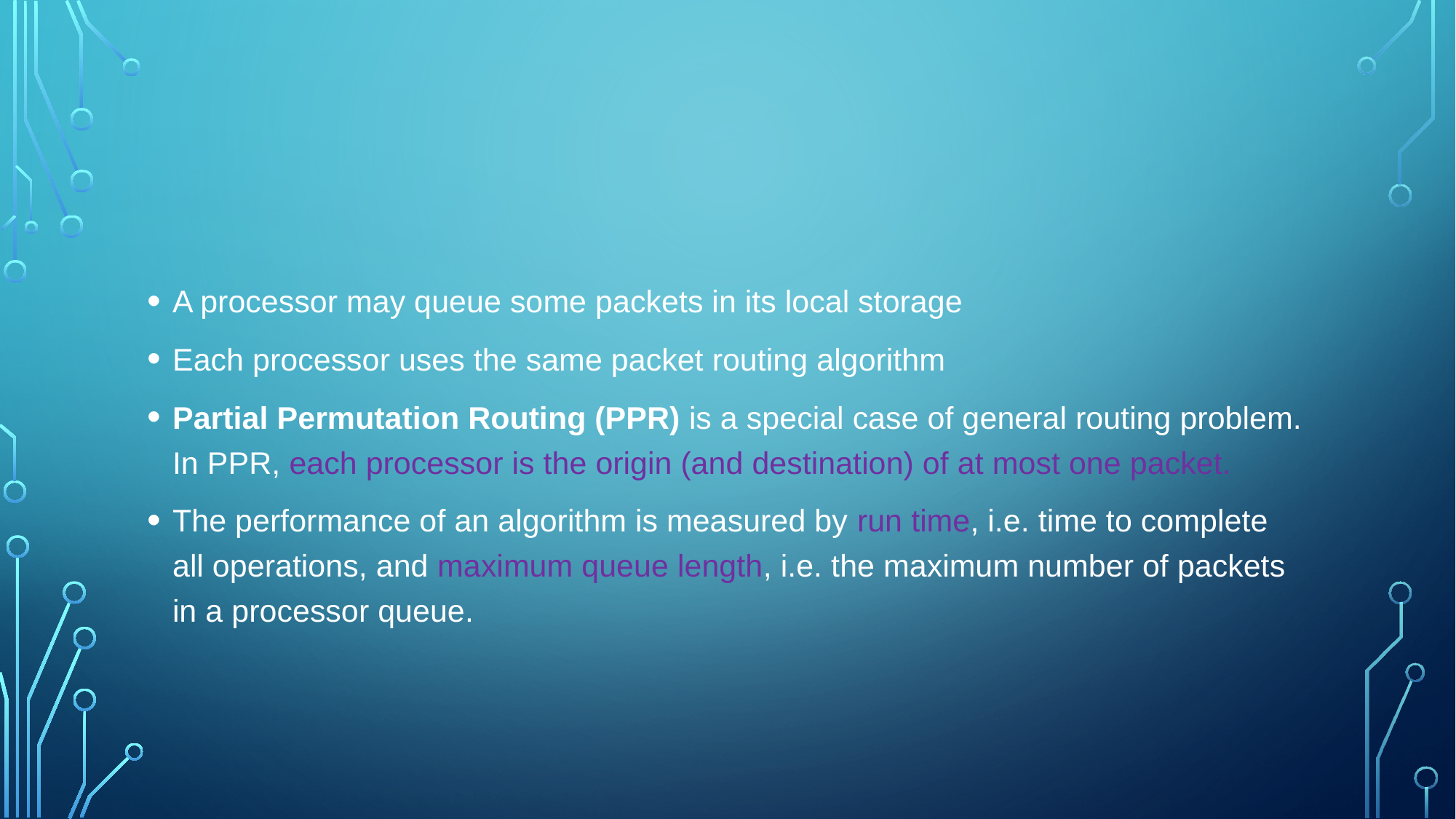

#
A processor may queue some packets in its local storage
Each processor uses the same packet routing algorithm
Partial Permutation Routing (PPR) is a special case of general routing problem. In PPR, each processor is the origin (and destination) of at most one packet.
The performance of an algorithm is measured by run time, i.e. time to complete all operations, and maximum queue length, i.e. the maximum number of packets in a processor queue.